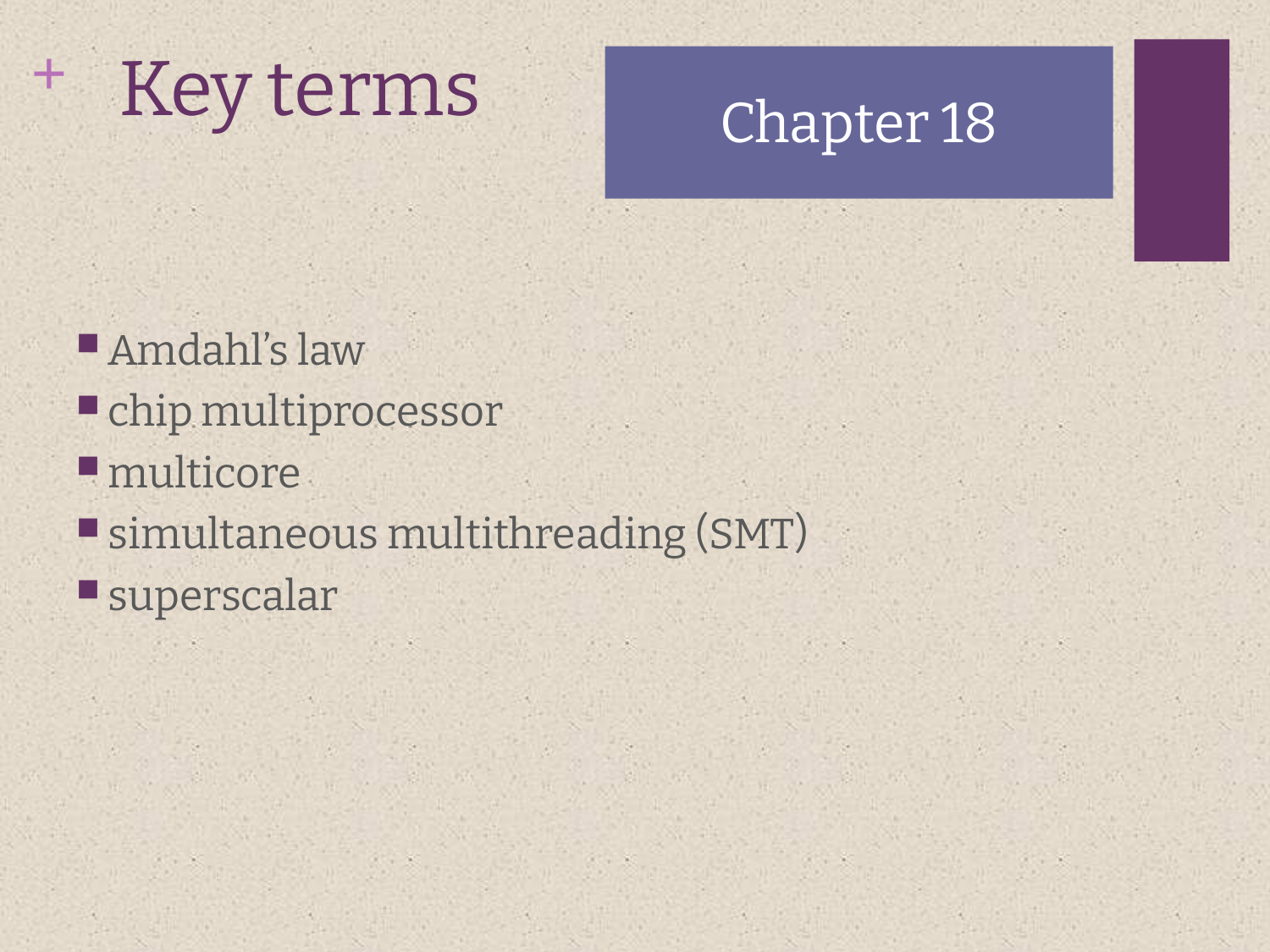

# Key terms

Chapter 18

Amdahl’s law
chip multiprocessor
multicore
simultaneous multithreading (SMT)
superscalar